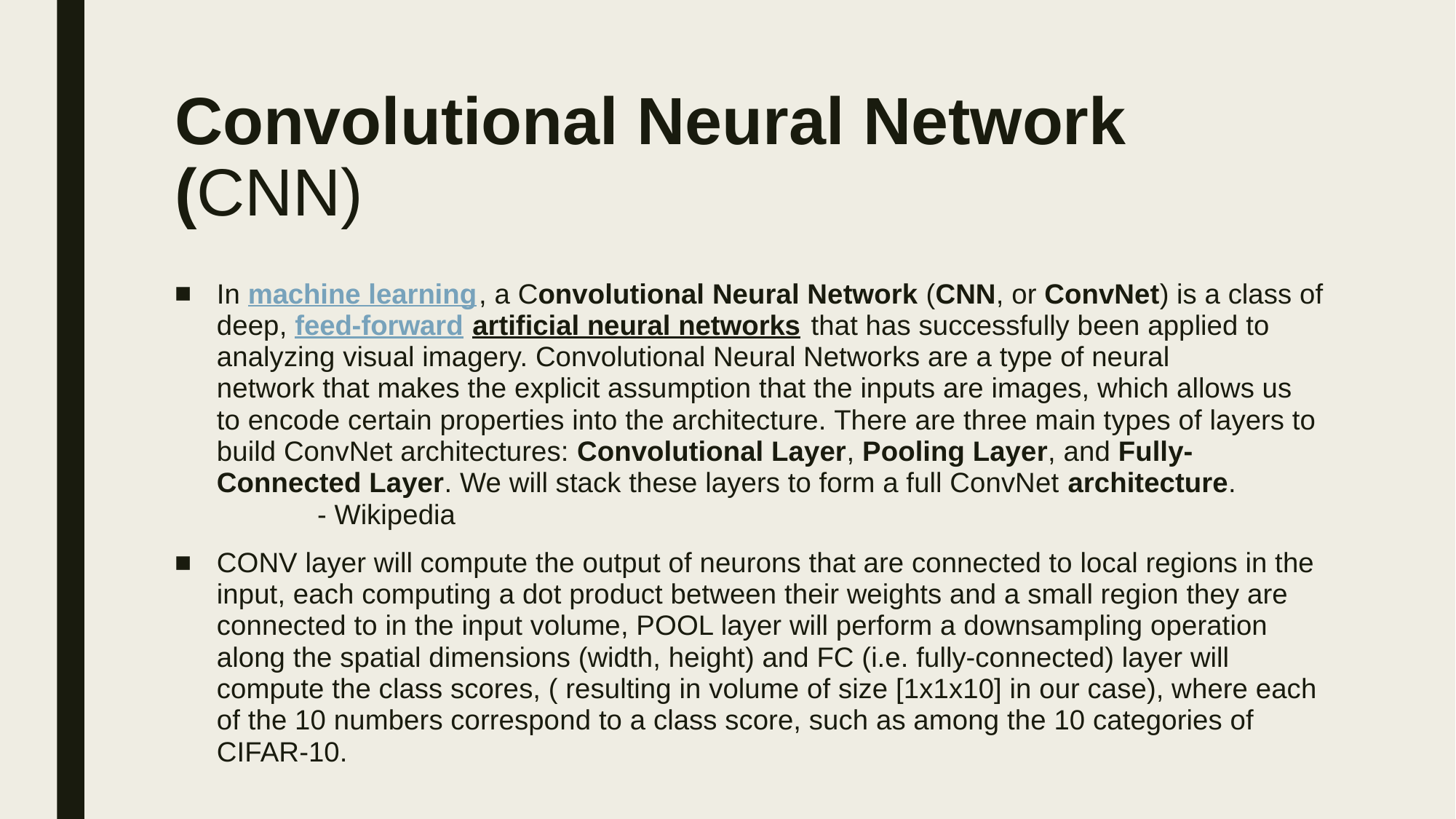

# Convolutional Neural Network  (CNN)
In machine learning, a Convolutional Neural Network (CNN, or ConvNet) is a class of deep, feed-forward artificial neural networks that has successfully been applied to analyzing visual imagery. Convolutional Neural Networks are a type of neural network that makes the explicit assumption that the inputs are images, which allows us to encode certain properties into the architecture. There are three main types of layers to build ConvNet architectures: Convolutional Layer, Pooling Layer, and Fully-Connected Layer. We will stack these layers to form a full ConvNet architecture.
							- Wikipedia
CONV layer will compute the output of neurons that are connected to local regions in the input, each computing a dot product between their weights and a small region they are connected to in the input volume, POOL layer will perform a downsampling operation along the spatial dimensions (width, height) and FC (i.e. fully-connected) layer will compute the class scores, ( resulting in volume of size [1x1x10] in our case), where each of the 10 numbers correspond to a class score, such as among the 10 categories of CIFAR-10.